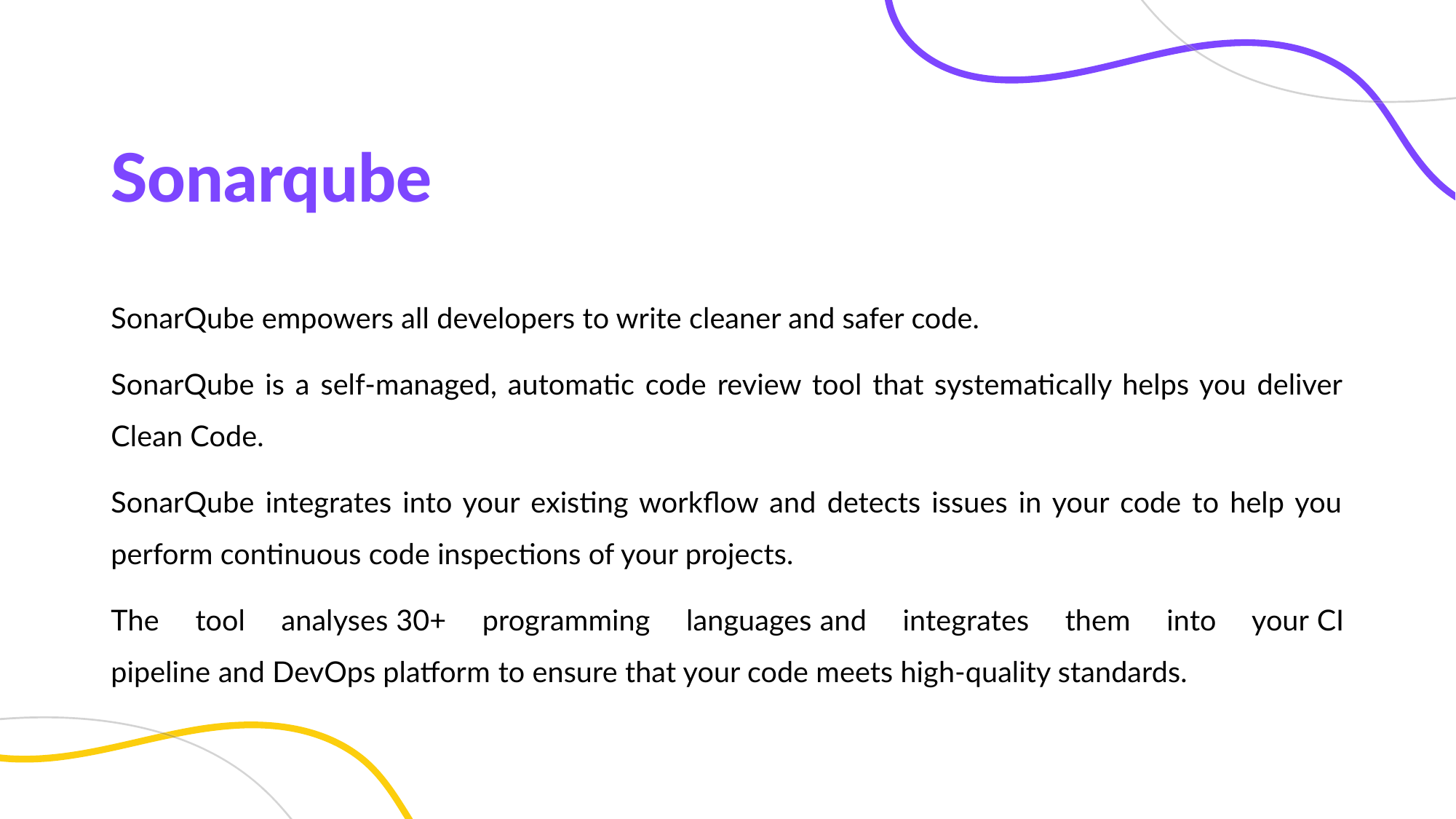

# Sonarqube
SonarQube empowers all developers to write cleaner and safer code.
SonarQube is a self-managed, automatic code review tool that systematically helps you deliver Clean Code.
SonarQube integrates into your existing workflow and detects issues in your code to help you perform continuous code inspections of your projects.
The tool analyses 30+ programming languages and integrates them into your CI pipeline and DevOps platform to ensure that your code meets high-quality standards.